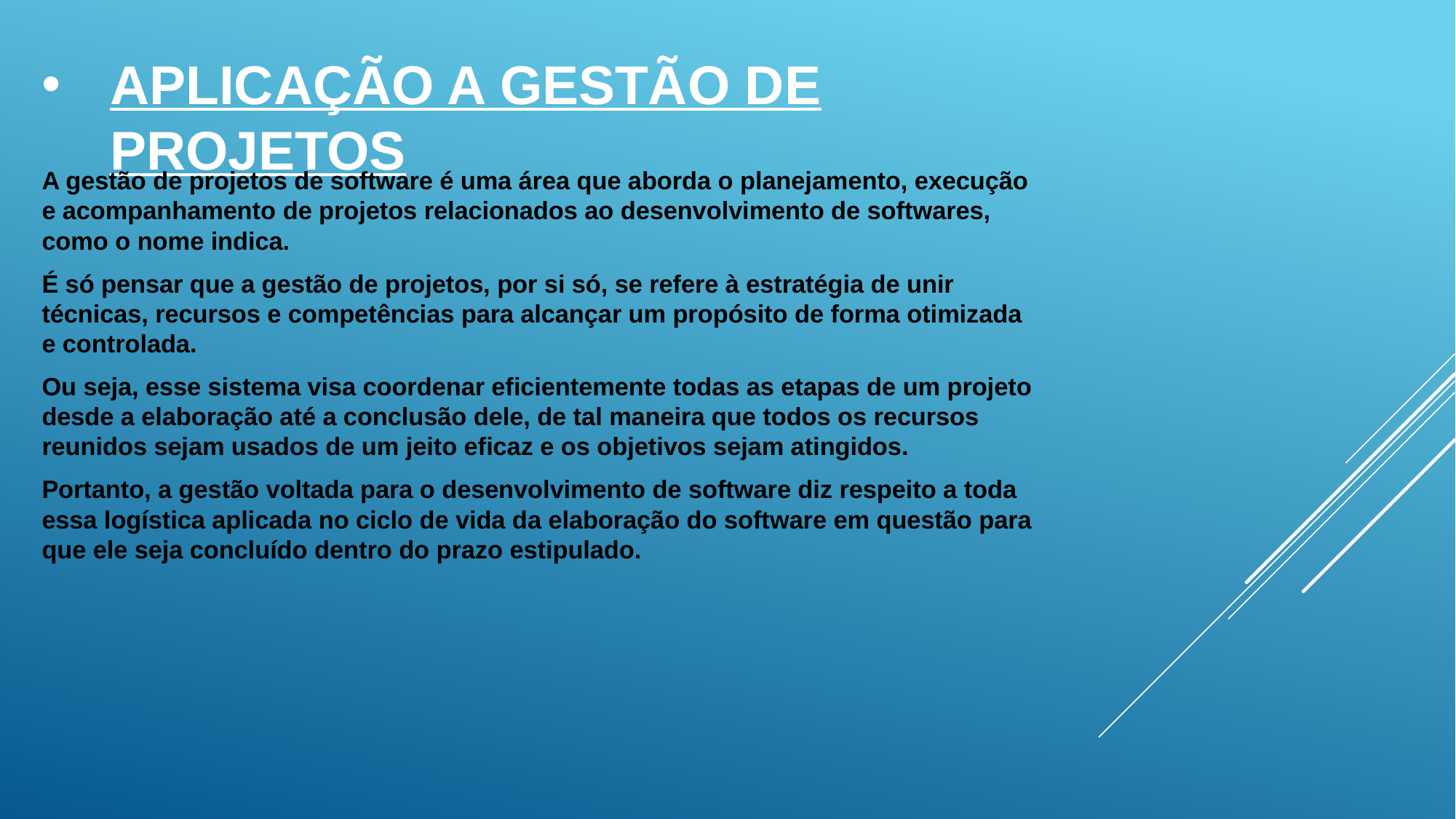

# Aplicação a gestão de projetos
A gestão de projetos de software é uma área que aborda o planejamento, execução e acompanhamento de projetos relacionados ao desenvolvimento de softwares, como o nome indica.
É só pensar que a gestão de projetos, por si só, se refere à estratégia de unir técnicas, recursos e competências para alcançar um propósito de forma otimizada e controlada.
Ou seja, esse sistema visa coordenar eficientemente todas as etapas de um projeto desde a elaboração até a conclusão dele, de tal maneira que todos os recursos reunidos sejam usados de um jeito eficaz e os objetivos sejam atingidos.
Portanto, a gestão voltada para o desenvolvimento de software diz respeito a toda essa logística aplicada no ciclo de vida da elaboração do software em questão para que ele seja concluído dentro do prazo estipulado.